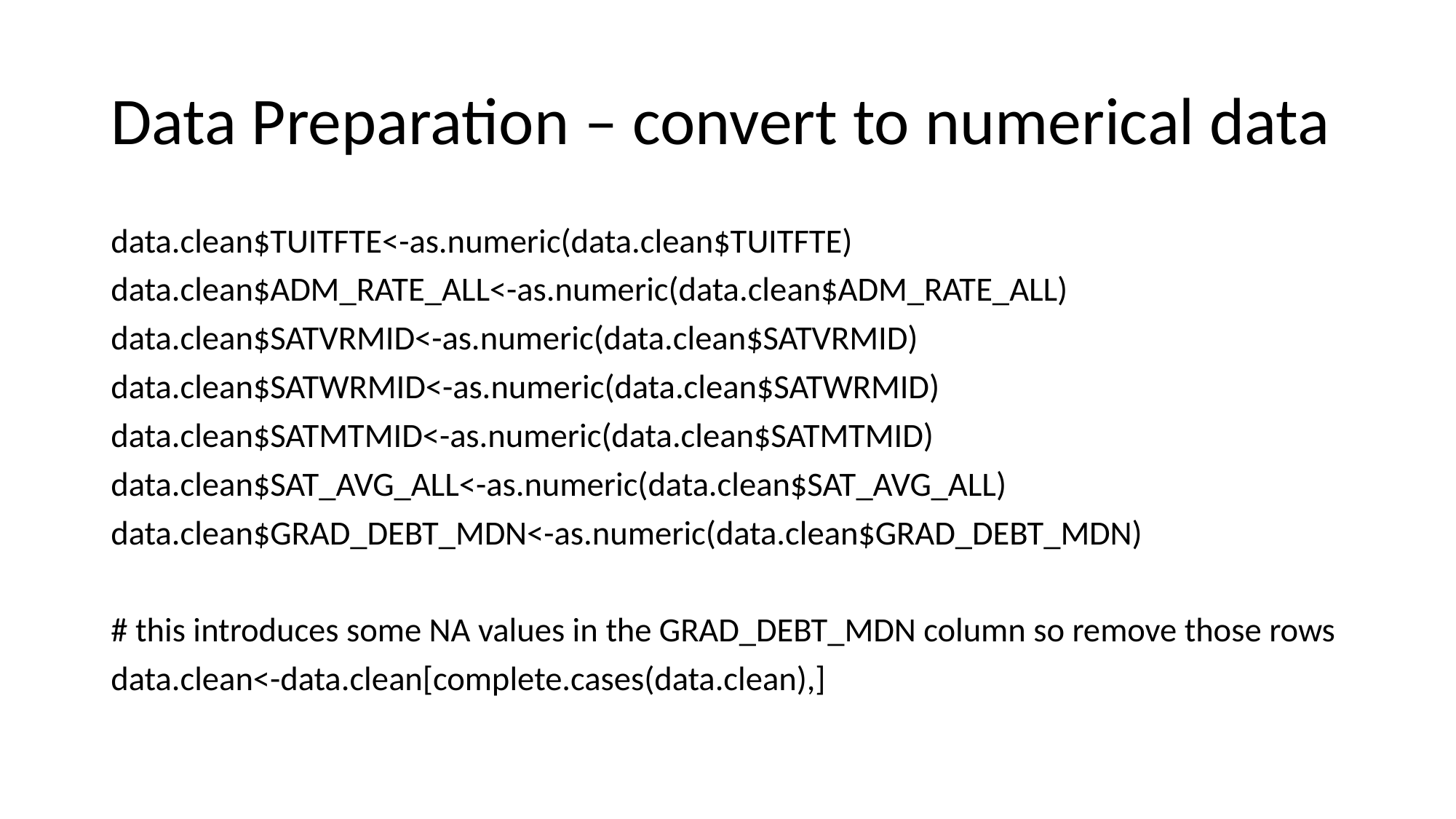

# Data Preparation – convert to numerical data
data.clean$TUITFTE<-as.numeric(data.clean$TUITFTE)
data.clean$ADM_RATE_ALL<-as.numeric(data.clean$ADM_RATE_ALL)
data.clean$SATVRMID<-as.numeric(data.clean$SATVRMID)
data.clean$SATWRMID<-as.numeric(data.clean$SATWRMID)
data.clean$SATMTMID<-as.numeric(data.clean$SATMTMID)
data.clean$SAT_AVG_ALL<-as.numeric(data.clean$SAT_AVG_ALL)
data.clean$GRAD_DEBT_MDN<-as.numeric(data.clean$GRAD_DEBT_MDN)

# this introduces some NA values in the GRAD_DEBT_MDN column so remove those rows
data.clean<-data.clean[complete.cases(data.clean),]